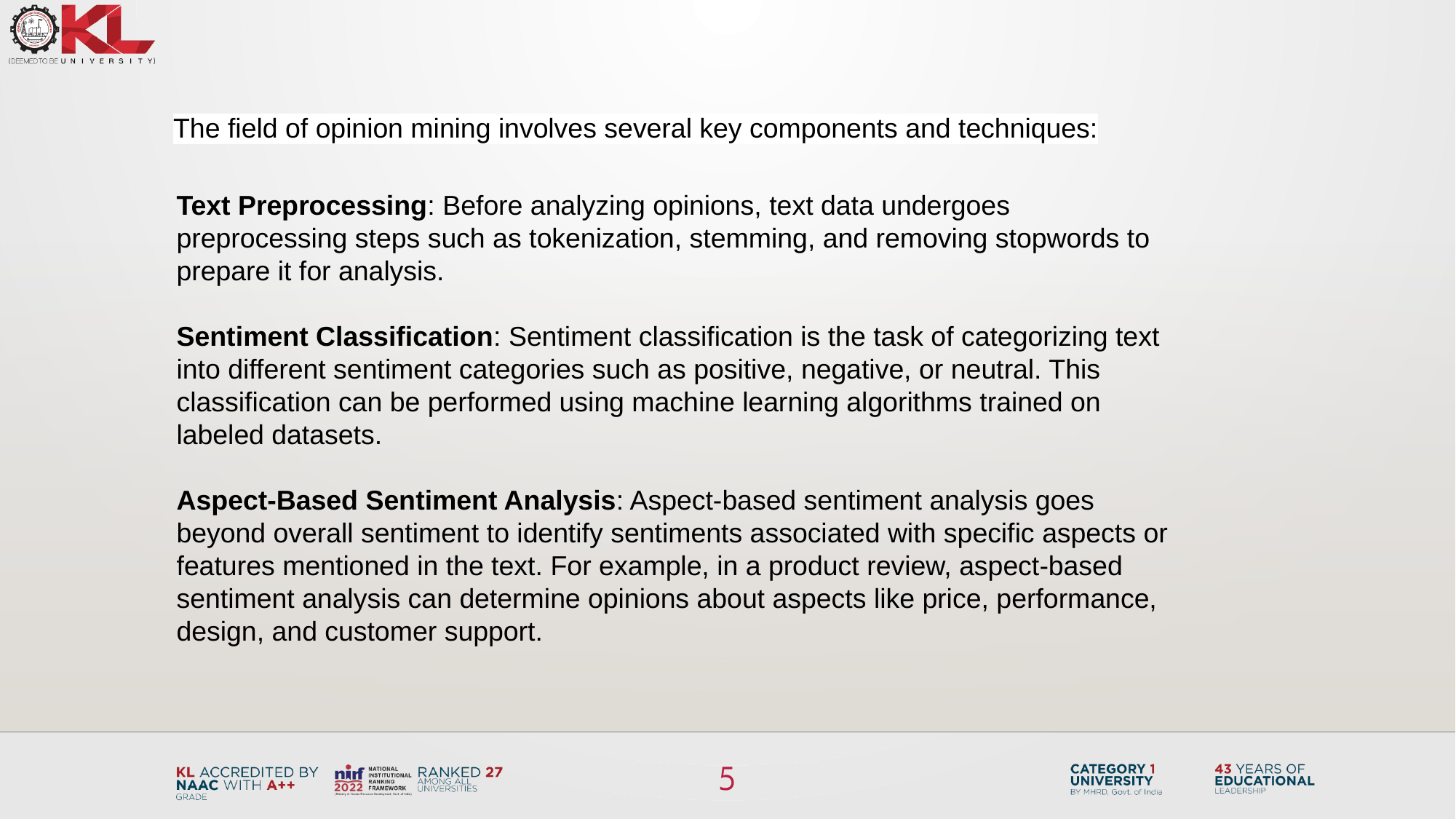

The field of opinion mining involves several key components and techniques:

Text Preprocessing: Before analyzing opinions, text data undergoes preprocessing steps such as tokenization, stemming, and removing stopwords to prepare it for analysis.

Sentiment Classification: Sentiment classification is the task of categorizing text into different sentiment categories such as positive, negative, or neutral. This classification can be performed using machine learning algorithms trained on labeled datasets.

Aspect-Based Sentiment Analysis: Aspect-based sentiment analysis goes beyond overall sentiment to identify sentiments associated with specific aspects or features mentioned in the text. For example, in a product review, aspect-based sentiment analysis can determine opinions about aspects like price, performance, design, and customer support.

5